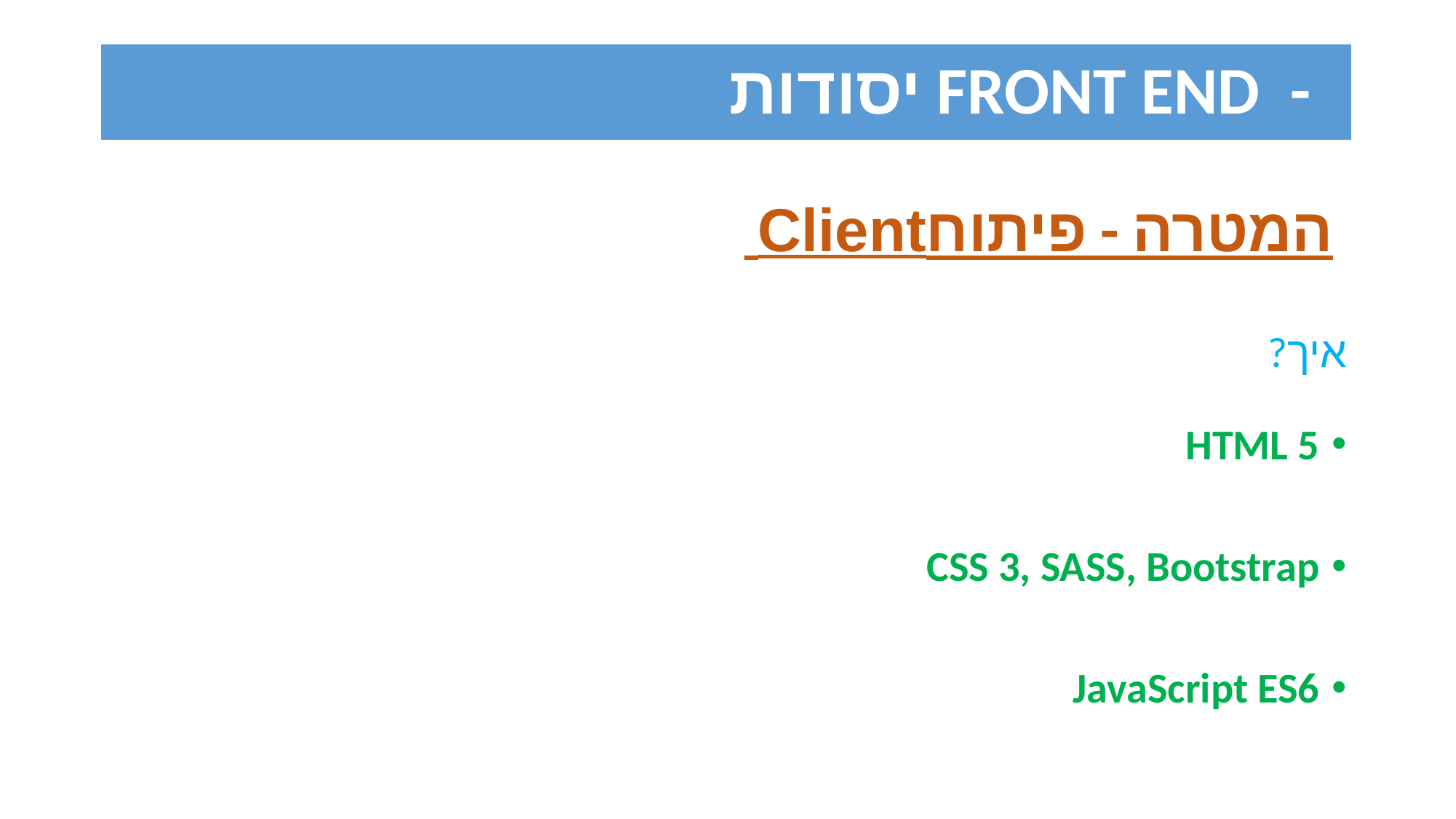

-  FRONT END יסודות
# המטרה - פיתוחClient  איך?

HTML 5

CSS 3, SASS, Bootstrap

JavaScript ES6